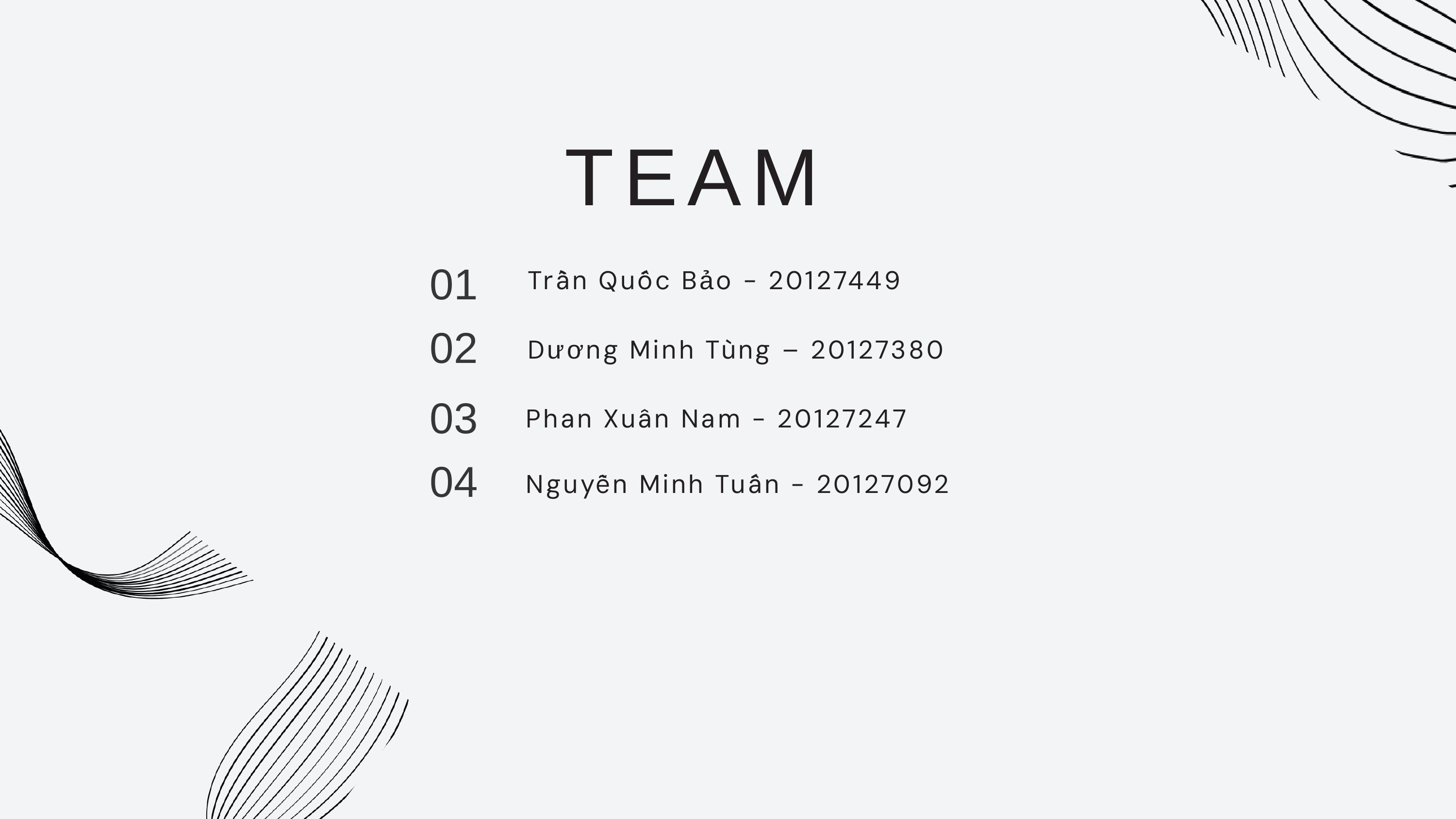

TEAM
01
Trần Quốc Bảo - 20127449
02
Dương Minh Tùng – 20127380
03
Phan Xuân Nam - 20127247

04
Nguyễn Minh Tuấn - 20127092